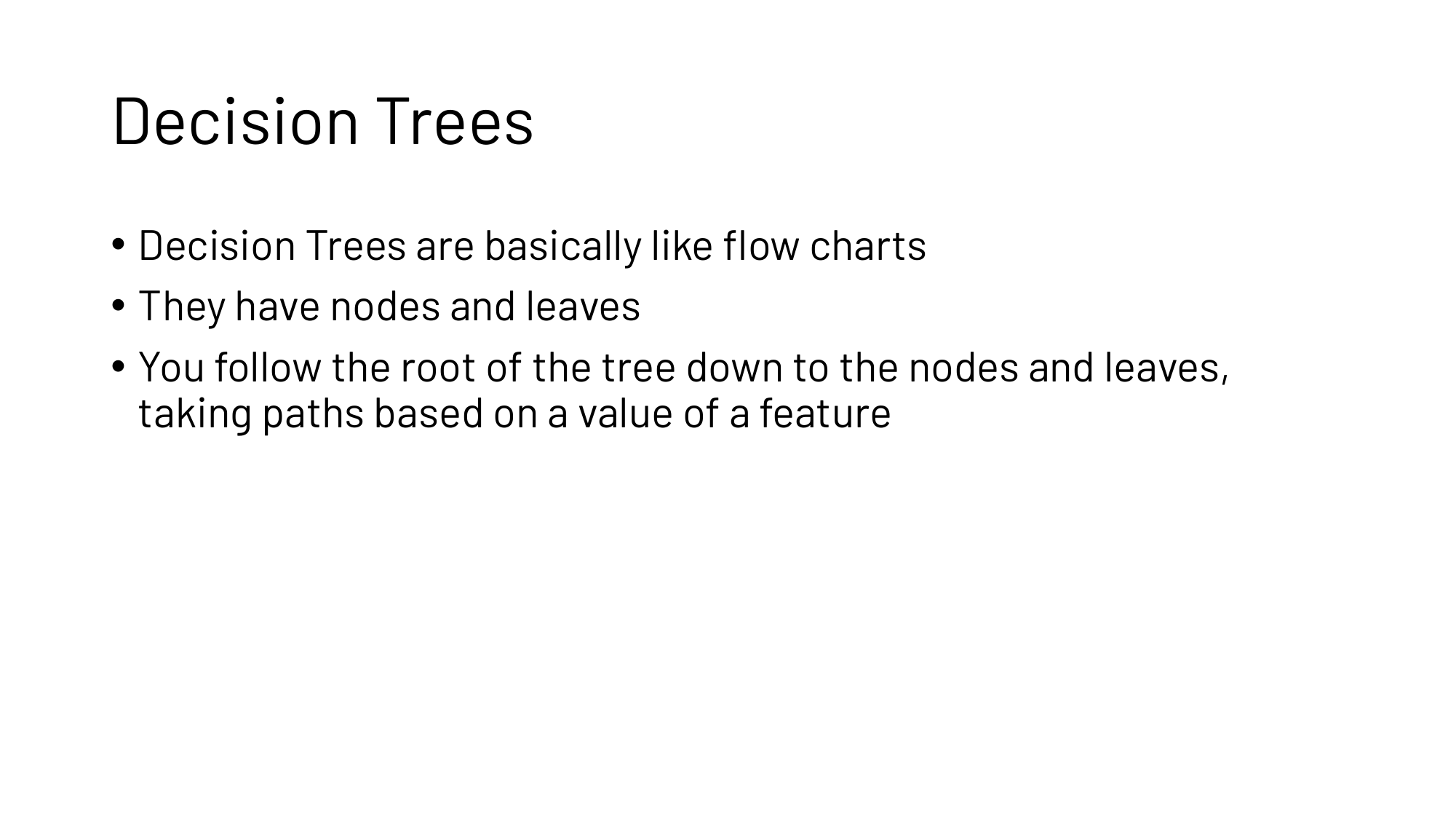

# Decision Trees
Decision Trees are basically like flow charts
They have nodes and leaves
You follow the root of the tree down to the nodes and leaves, taking paths based on a value of a feature